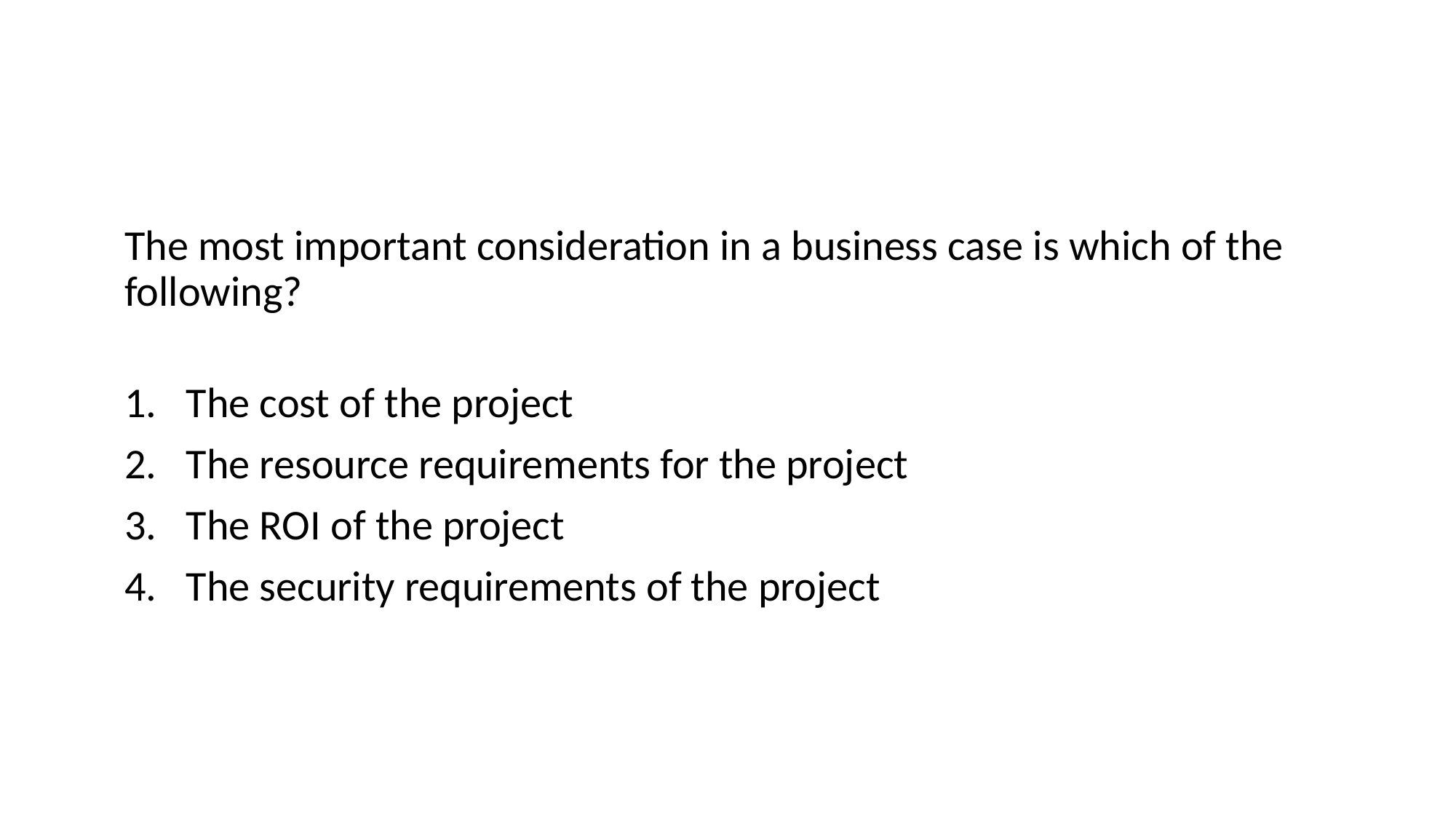

#
The most important consideration in a business case is which of the following?
The cost of the project
The resource requirements for the project
The ROI of the project
The security requirements of the project